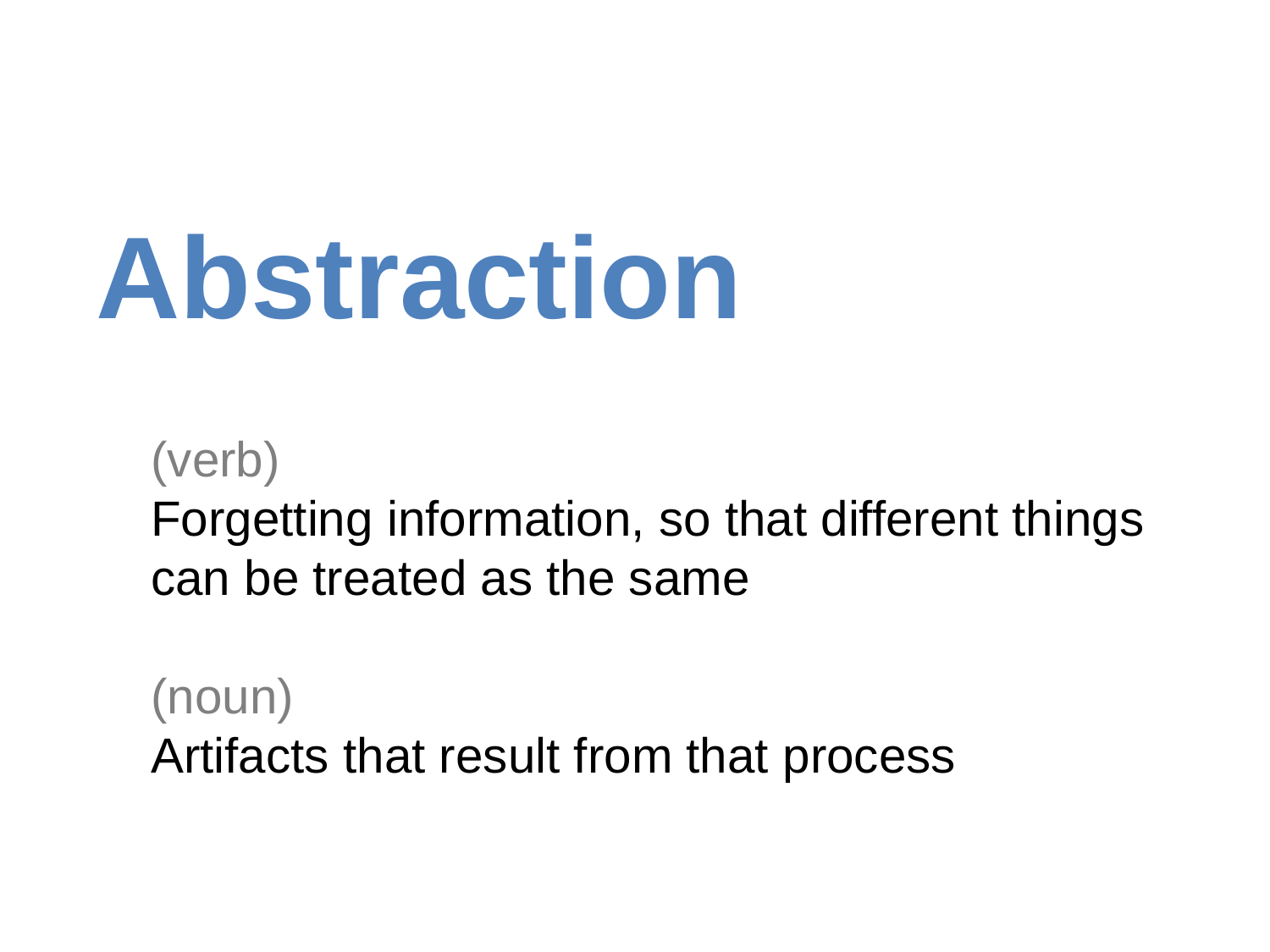

Abstraction
(verb)
Forgetting information, so that different things can be treated as the same

(noun)
Artifacts that result from that process